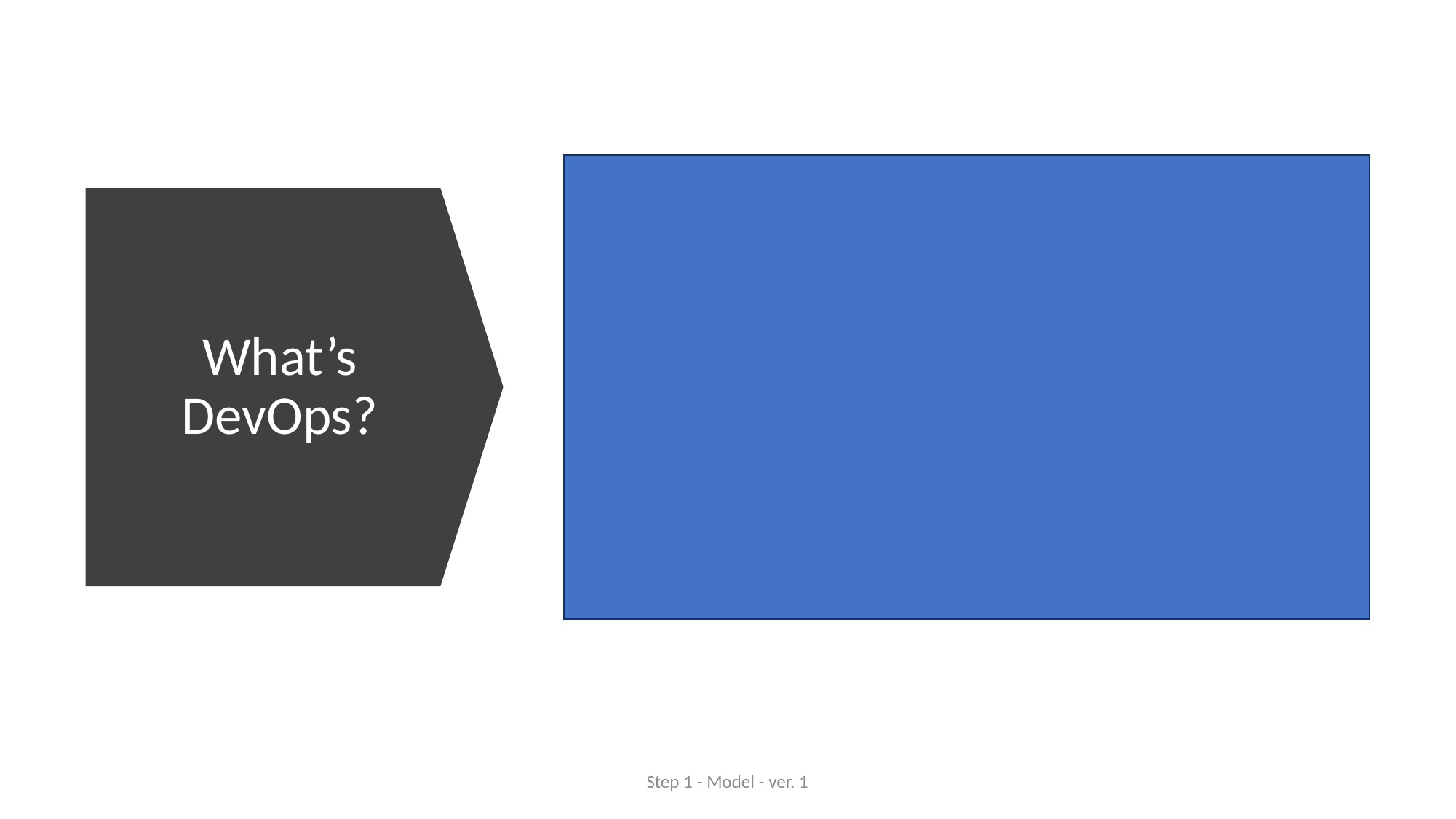

# What’s DevOps?
Step 1 - Model - ver. 1